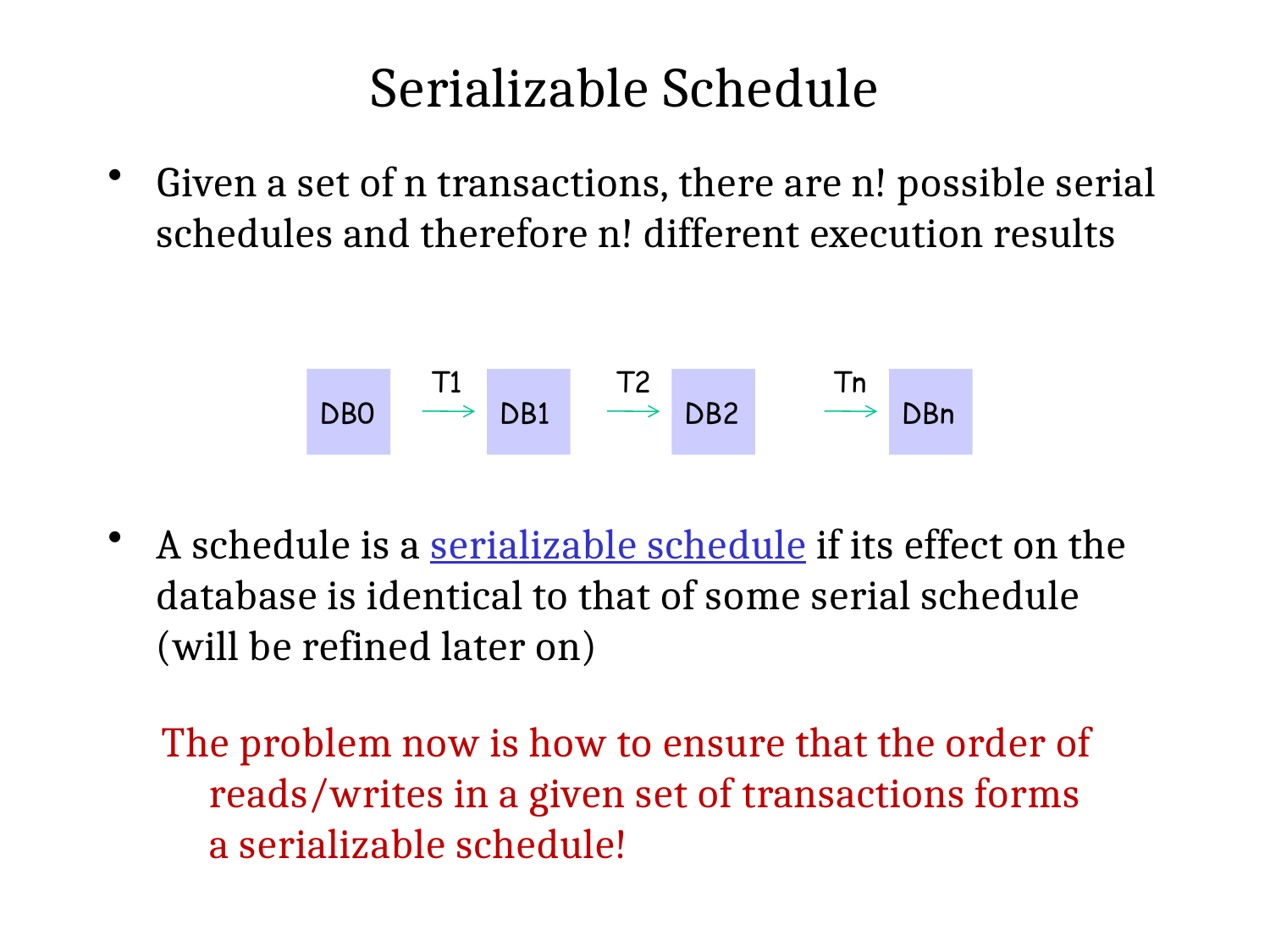

Serializable Schedule
Given a set of n transactions, there are n! possible serial schedules and therefore n! different execution results
T1
T2
Tn
DB0
DB1
DB2
DBn
A schedule is a serializable schedule if its effect on the database is identical to that of some serial schedule (will be refined later on)
The problem now is how to ensure that the order of reads/writes in a given set of transactions forms a serializable schedule!